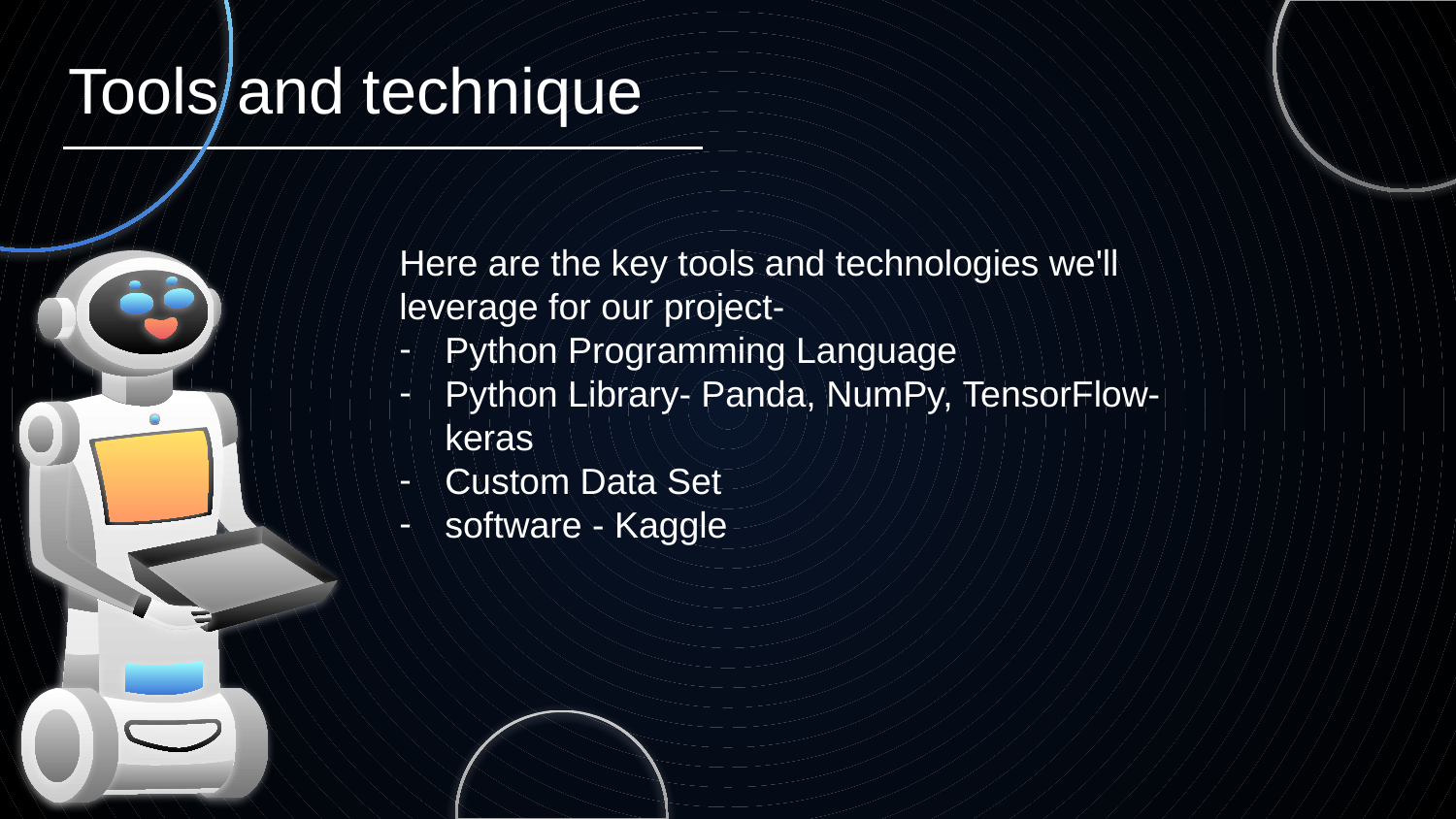

Tools and technique
Here are the key tools and technologies we'll leverage for our project-
Python Programming Language
Python Library- Panda, NumPy, TensorFlow-keras
Custom Data Set
software - Kaggle